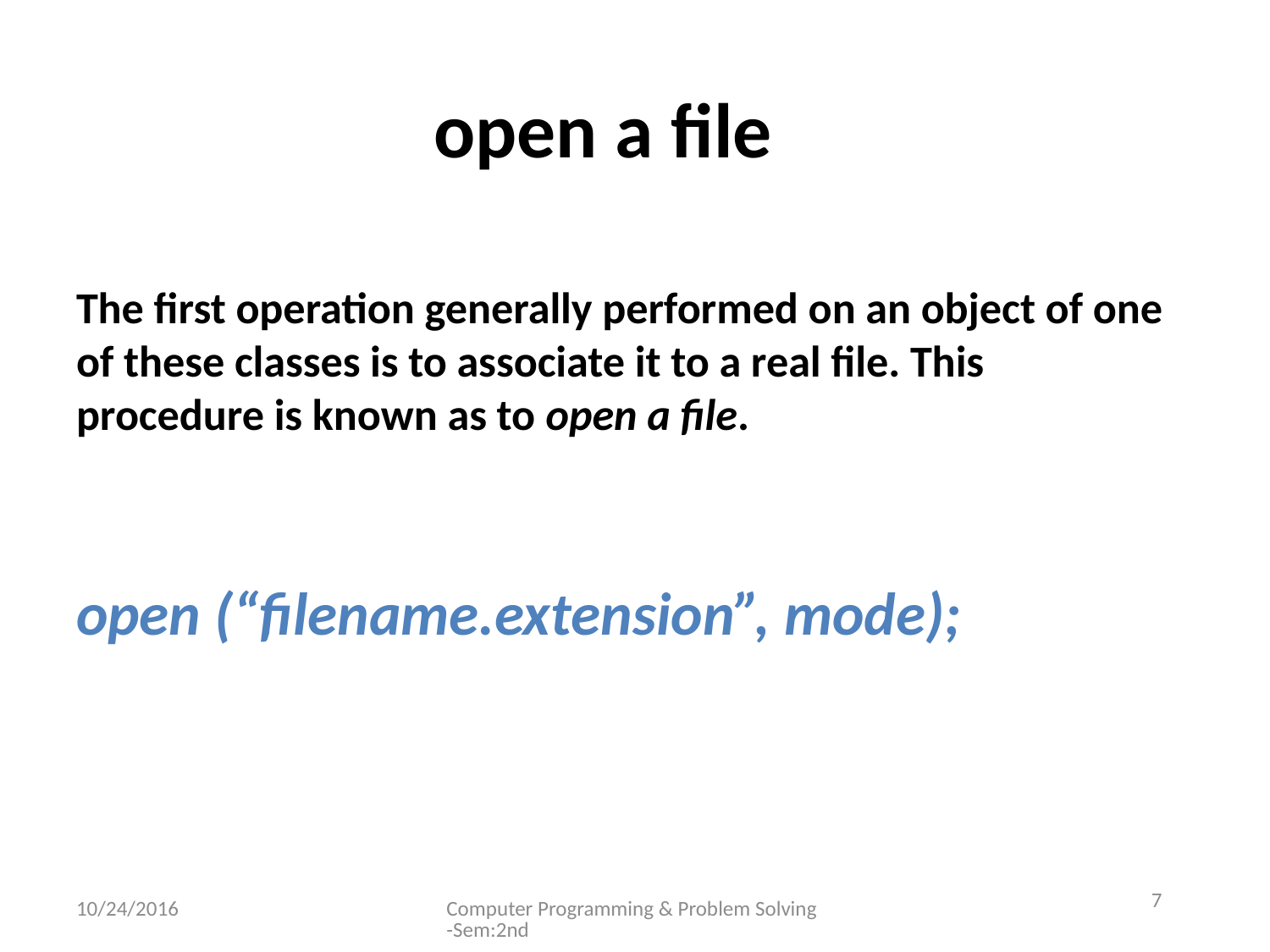

# open a file

The first operation generally performed on an object of one of these classes is to associate it to a real file. This procedure is known as to open a file.

open (“filename.extension”, mode);

7
10/24/2016
Computer Programming & Problem Solving-Sem:2nd